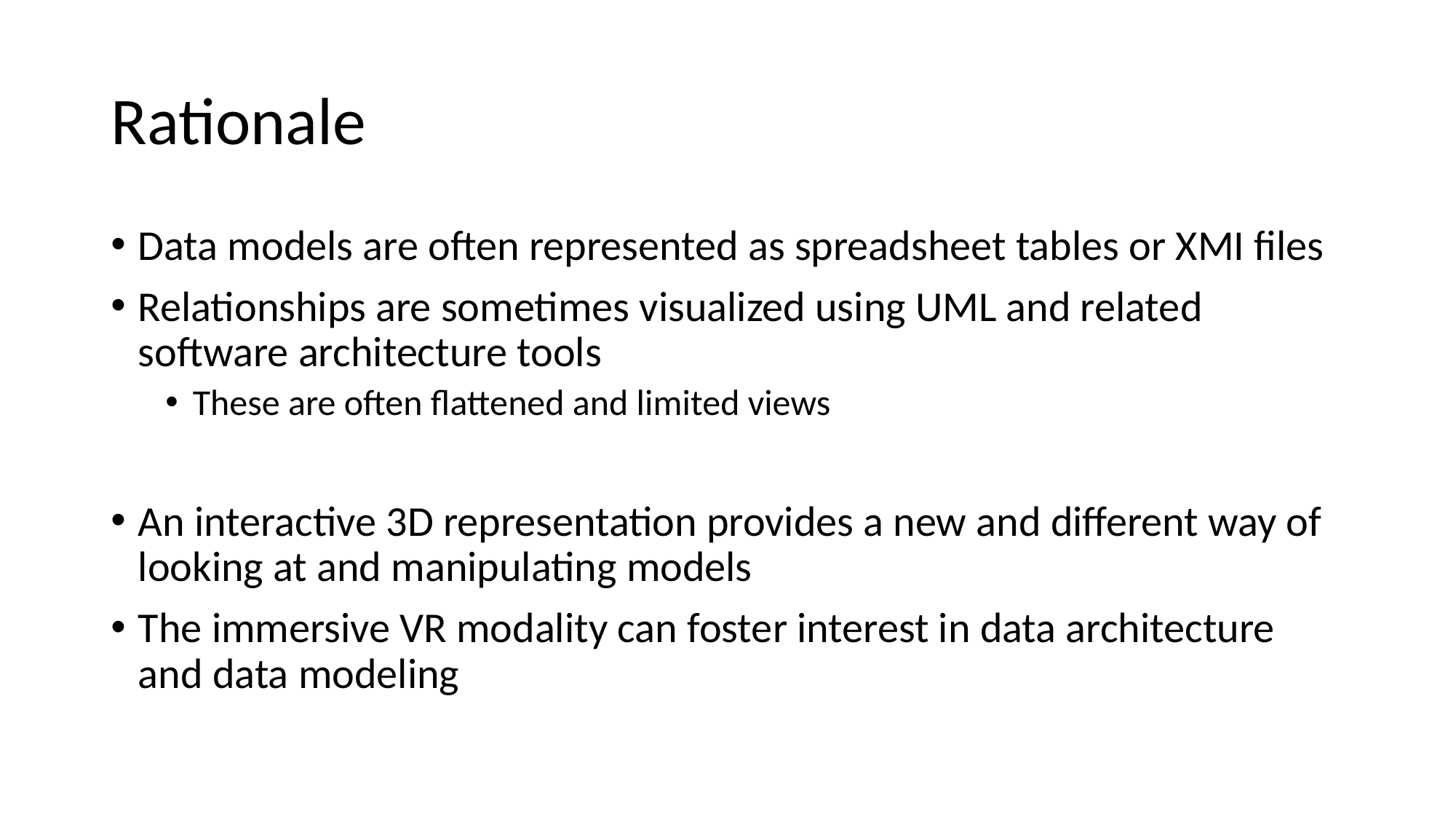

# Rationale
Data models are often represented as spreadsheet tables or XMI files
Relationships are sometimes visualized using UML and related software architecture tools
These are often flattened and limited views

An interactive 3D representation provides a new and different way of looking at and manipulating models
The immersive VR modality can foster interest in data architecture and data modeling